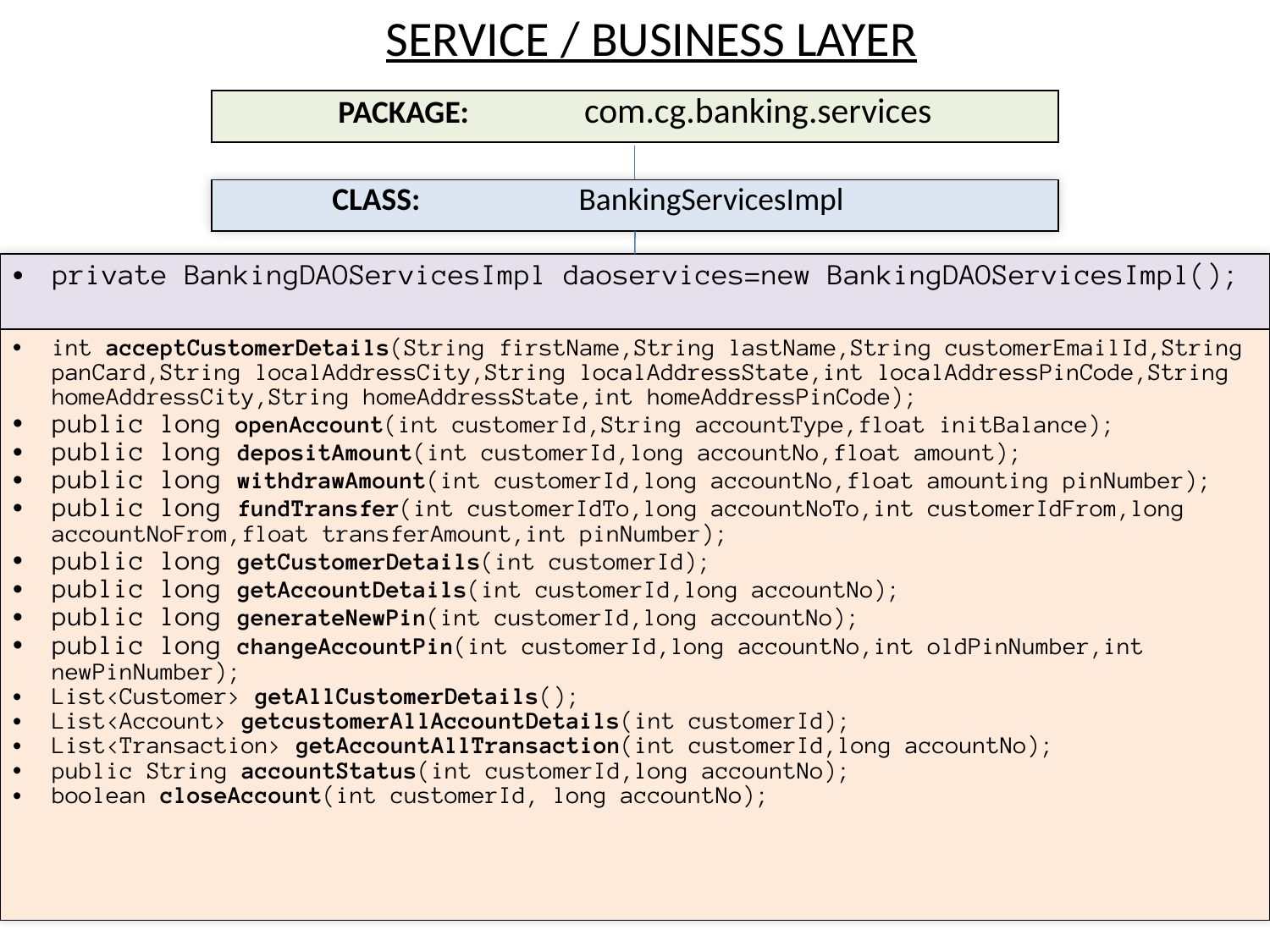

SERVICE / BUSINESS LAYER
| PACKAGE: com.cg.banking.services |
| --- |
| CLASS: BankingServicesImpl |
| --- |
| private BankingDAOServicesImpl daoservices=new BankingDAOServicesImpl(); |
| --- |
| int acceptCustomerDetails(String firstName,String lastName,String customerEmailId,String panCard,String localAddressCity,String localAddressState,int localAddressPinCode,String homeAddressCity,String homeAddressState,int homeAddressPinCode); public long openAccount(int customerId,String accountType,float initBalance); public long depositAmount(int customerId,long accountNo,float amount); public long withdrawAmount(int customerId,long accountNo,float amounting pinNumber); public long fundTransfer(int customerIdTo,long accountNoTo,int customerIdFrom,long accountNoFrom,float transferAmount,int pinNumber); public long getCustomerDetails(int customerId); public long getAccountDetails(int customerId,long accountNo); public long generateNewPin(int customerId,long accountNo); public long changeAccountPin(int customerId,long accountNo,int oldPinNumber,int newPinNumber); List<Customer> getAllCustomerDetails(); List<Account> getcustomerAllAccountDetails(int customerId); List<Transaction> getAccountAllTransaction(int customerId,long accountNo); public String accountStatus(int customerId,long accountNo); boolean closeAccount(int customerId, long accountNo); |